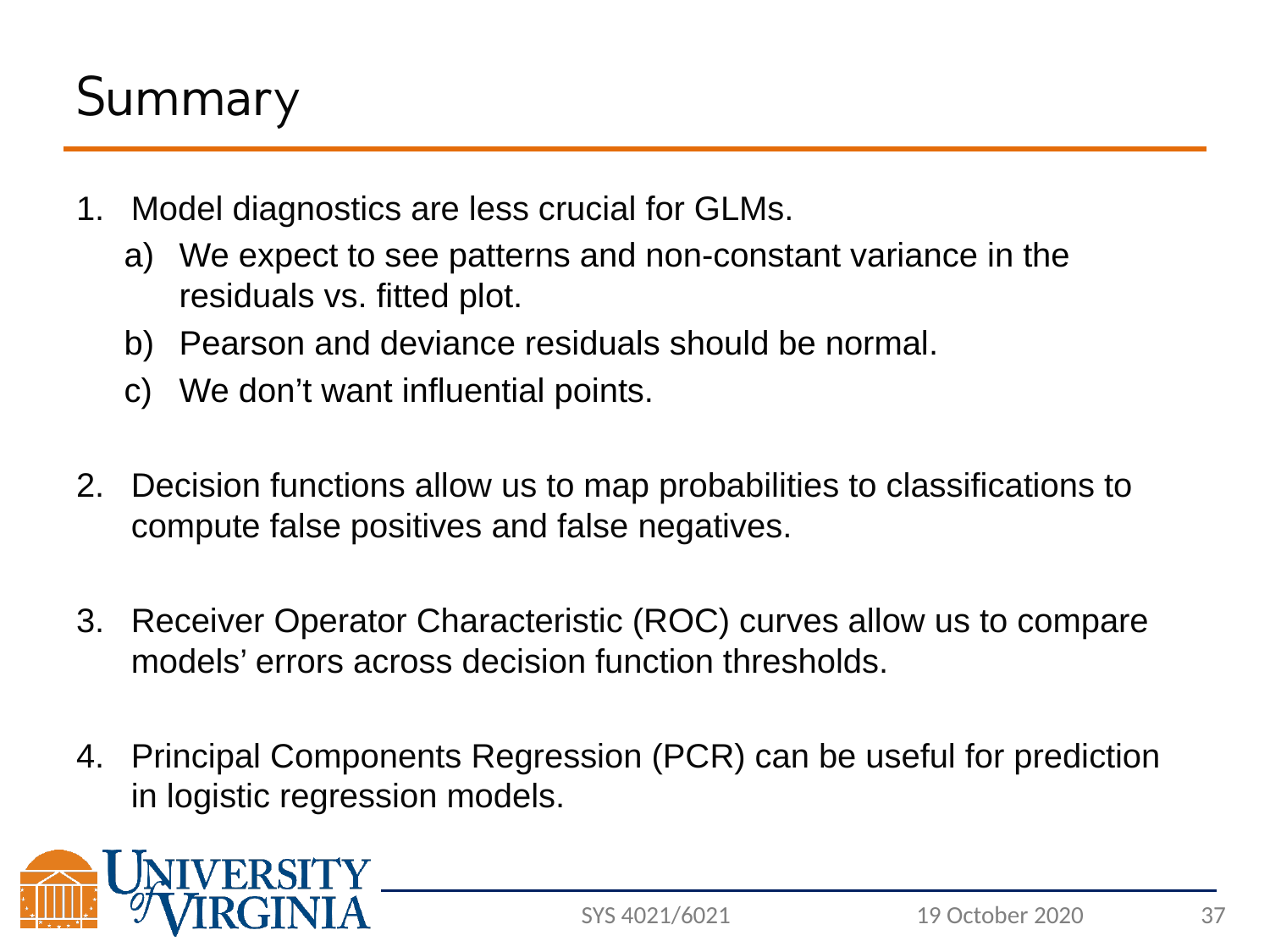

# Summary
Model diagnostics are less crucial for GLMs.
We expect to see patterns and non-constant variance in the residuals vs. fitted plot.
Pearson and deviance residuals should be normal.
We don’t want influential points.

Decision functions allow us to map probabilities to classifications to compute false positives and false negatives.

Receiver Operator Characteristic (ROC) curves allow us to compare models’ errors across decision function thresholds.

Principal Components Regression (PCR) can be useful for prediction in logistic regression models.